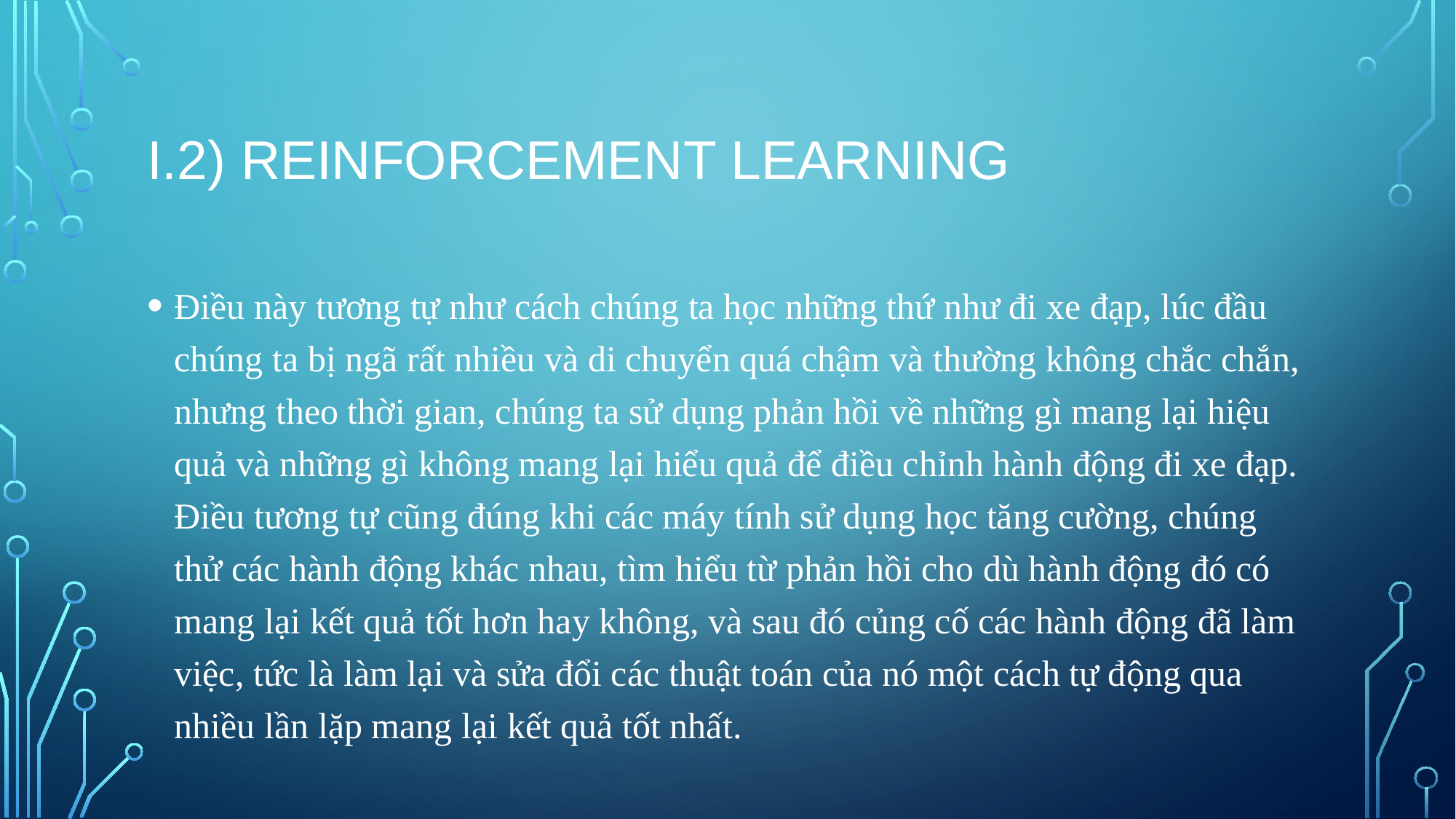

# i.2) Reinforcement learning
Điều này tương tự như cách chúng ta học những thứ như đi xe đạp, lúc đầu chúng ta bị ngã rất nhiều và di chuyển quá chậm và thường không chắc chắn, nhưng theo thời gian, chúng ta sử dụng phản hồi về những gì mang lại hiệu quả và những gì không mang lại hiểu quả để điều chỉnh hành động đi xe đạp. Điều tương tự cũng đúng khi các máy tính sử dụng học tăng cường, chúng thử các hành động khác nhau, tìm hiểu từ phản hồi cho dù hành động đó có mang lại kết quả tốt hơn hay không, và sau đó củng cố các hành động đã làm việc, tức là làm lại và sửa đổi các thuật toán của nó một cách tự động qua nhiều lần lặp mang lại kết quả tốt nhất.